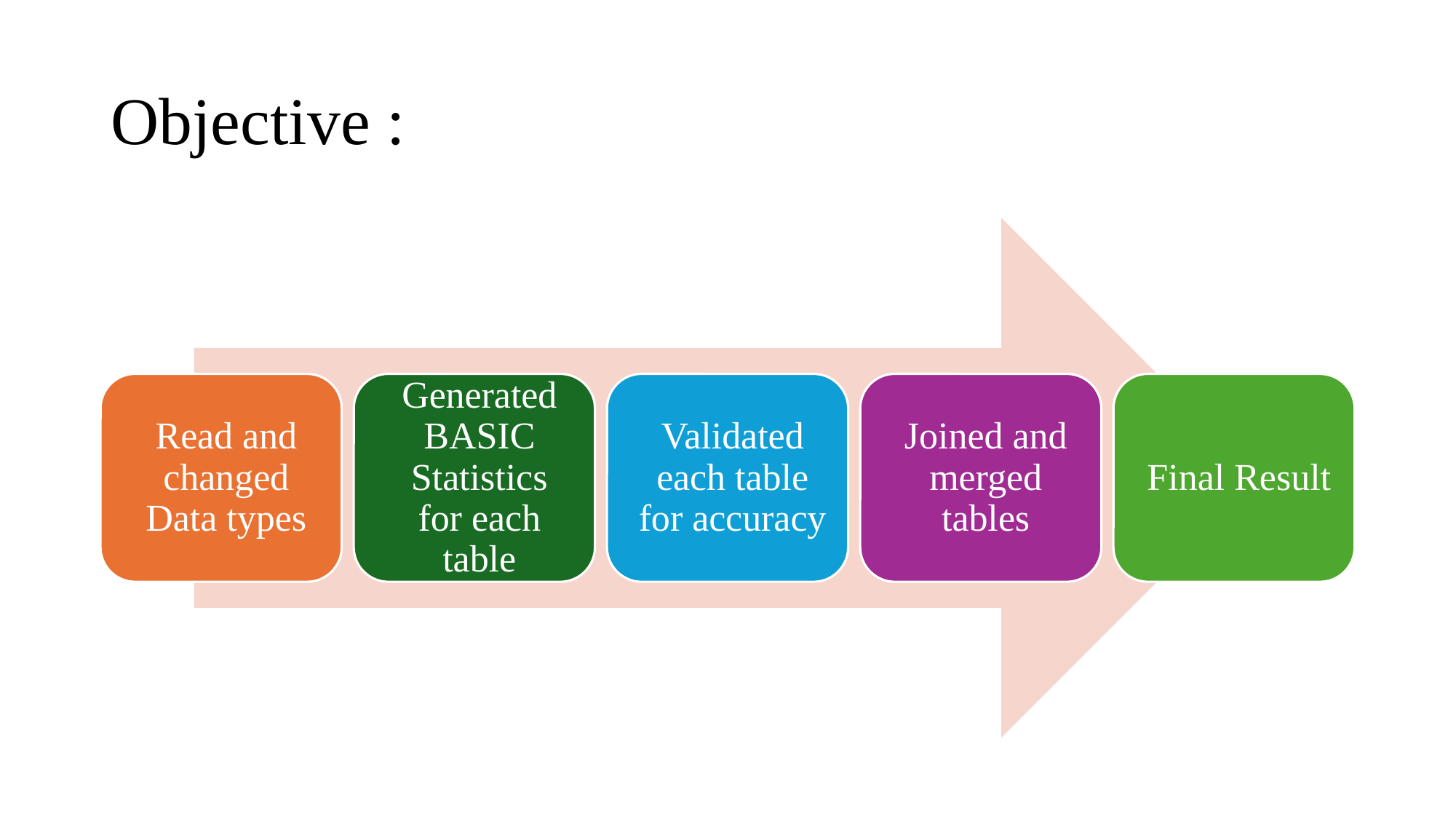

# Objective :
Read and changed Data types
Generated BASIC Statistics for each table
Validated each table for accuracy
Joined and merged tables
Final Result